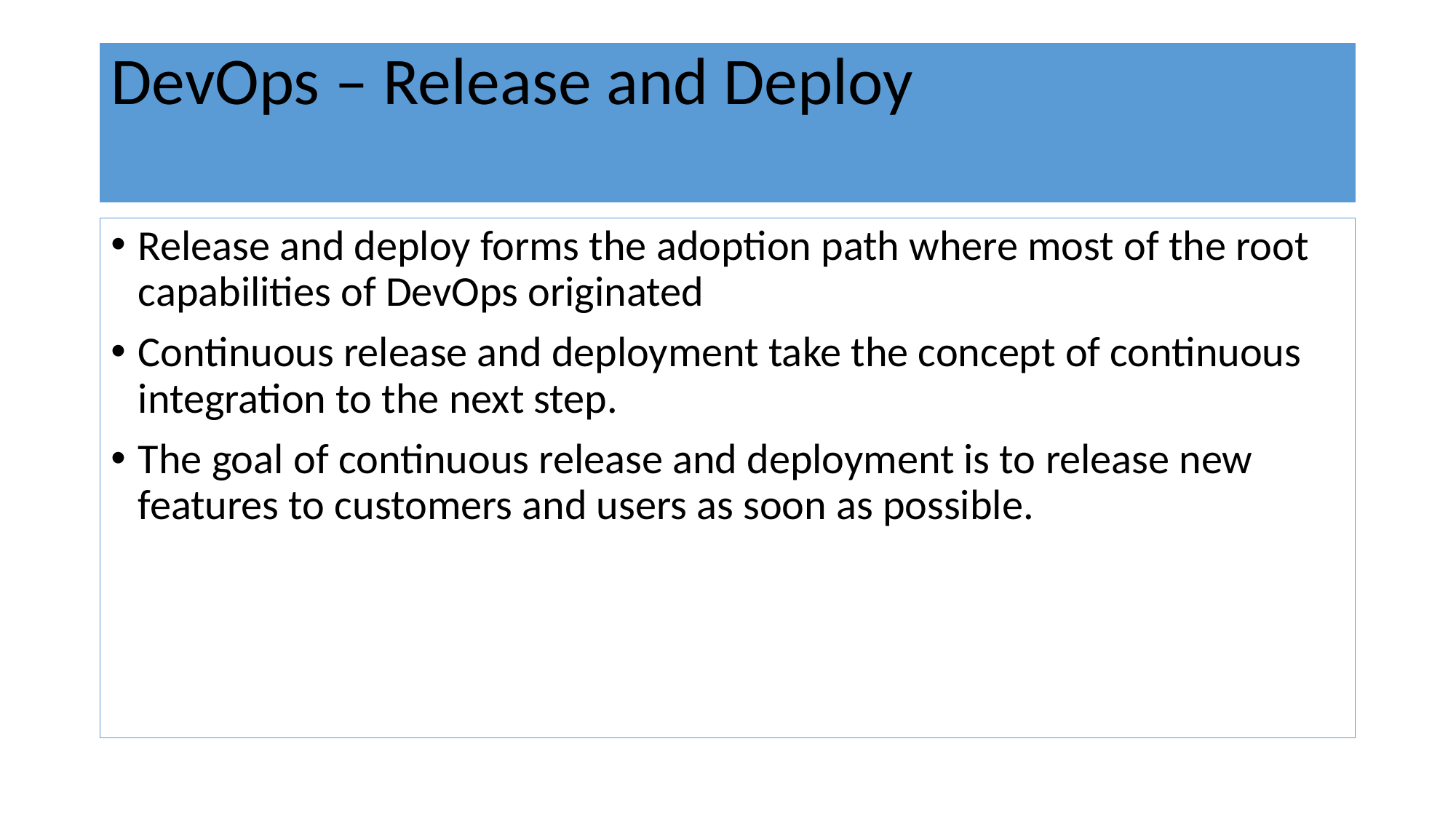

# DevOps – Release and Deploy
Release and deploy forms the adoption path where most of the root capabilities of DevOps originated
Continuous release and deployment take the concept of continuous integration to the next step.
The goal of continuous release and deployment is to release new features to customers and users as soon as possible.